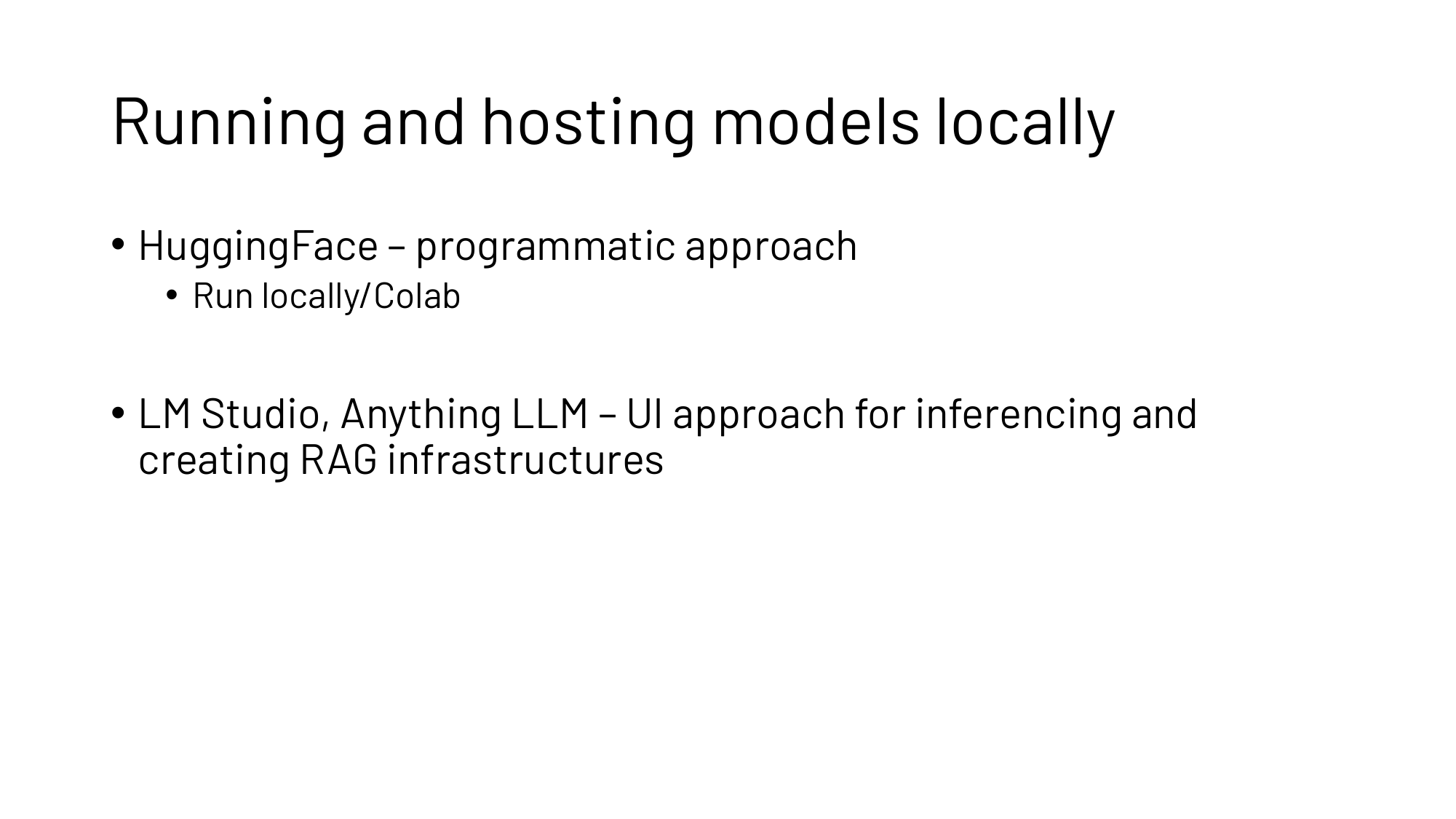

# Running and hosting models locally
HuggingFace – programmatic approach
Run locally/Colab

LM Studio, Anything LLM – UI approach for inferencing and creating RAG infrastructures